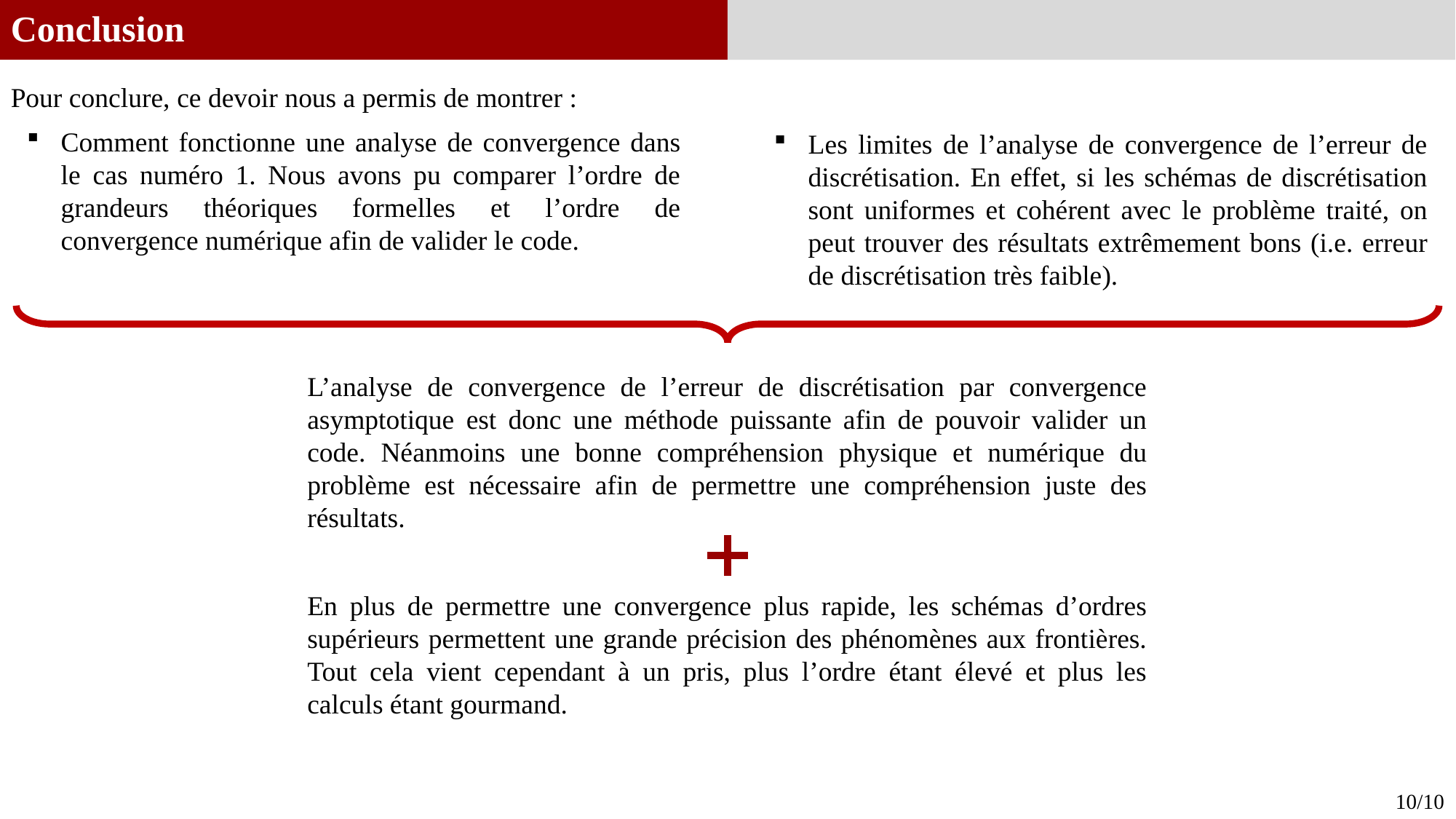

Conclusion

Pour conclure, ce devoir nous a permis de montrer :
Comment fonctionne une analyse de convergence dans le cas numéro 1. Nous avons pu comparer l’ordre de grandeurs théoriques formelles et l’ordre de convergence numérique afin de valider le code.
Les limites de l’analyse de convergence de l’erreur de discrétisation. En effet, si les schémas de discrétisation sont uniformes et cohérent avec le problème traité, on peut trouver des résultats extrêmement bons (i.e. erreur de discrétisation très faible).
L’analyse de convergence de l’erreur de discrétisation par convergence asymptotique est donc une méthode puissante afin de pouvoir valider un code. Néanmoins une bonne compréhension physique et numérique du problème est nécessaire afin de permettre une compréhension juste des résultats.

En plus de permettre une convergence plus rapide, les schémas d’ordres supérieurs permettent une grande précision des phénomènes aux frontières. Tout cela vient cependant à un pris, plus l’ordre étant élevé et plus les calculs étant gourmand.
10/10